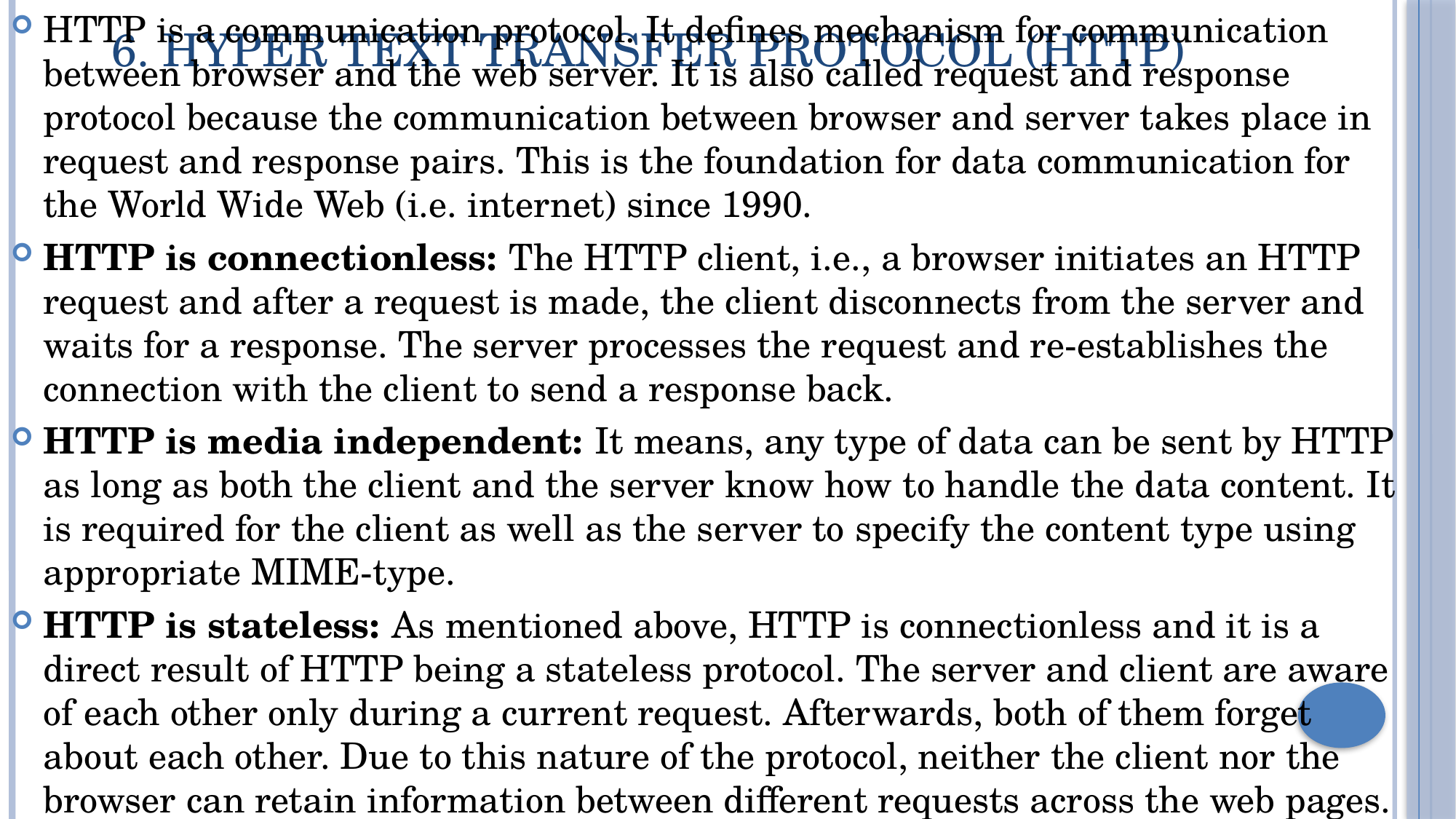

# 6. Hyper Text Transfer Protocol (HTTP)
HTTP is a communication protocol. It defines mechanism for communication between browser and the web server. It is also called request and response protocol because the communication between browser and server takes place in request and response pairs. This is the foundation for data communication for the World Wide Web (i.e. internet) since 1990.
HTTP is connectionless: The HTTP client, i.e., a browser initiates an HTTP request and after a request is made, the client disconnects from the server and waits for a response. The server processes the request and re-establishes the connection with the client to send a response back.
HTTP is media independent: It means, any type of data can be sent by HTTP as long as both the client and the server know how to handle the data content. It is required for the client as well as the server to specify the content type using appropriate MIME-type.
HTTP is stateless: As mentioned above, HTTP is connectionless and it is a direct result of HTTP being a stateless protocol. The server and client are aware of each other only during a current request. Afterwards, both of them forget about each other. Due to this nature of the protocol, neither the client nor the browser can retain information between different requests across the web pages.